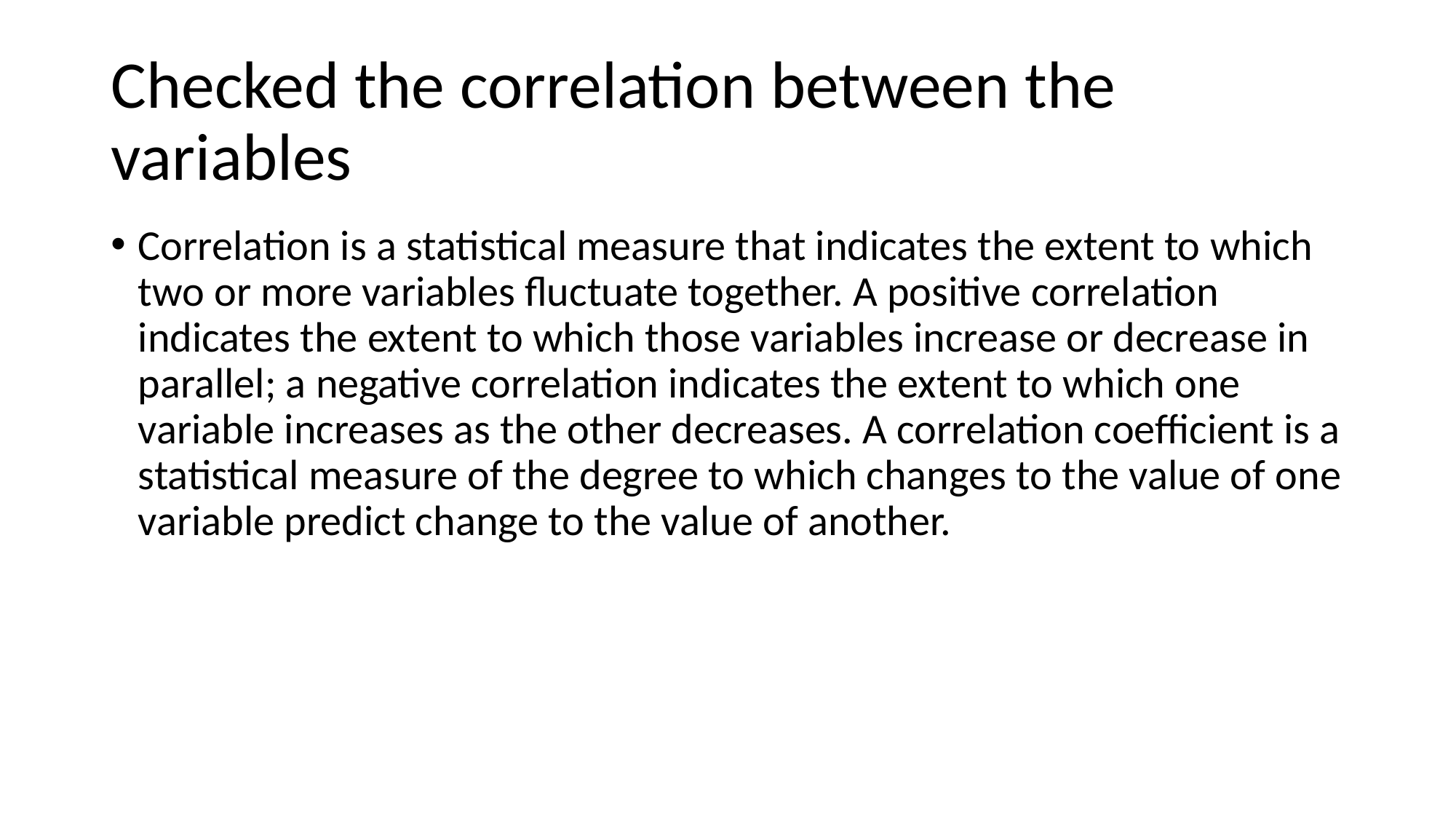

# Checked the correlation between the variables
Correlation is a statistical measure that indicates the extent to which two or more variables fluctuate together. A positive correlation indicates the extent to which those variables increase or decrease in parallel; a negative correlation indicates the extent to which one variable increases as the other decreases. A correlation coefficient is a statistical measure of the degree to which changes to the value of one variable predict change to the value of another.